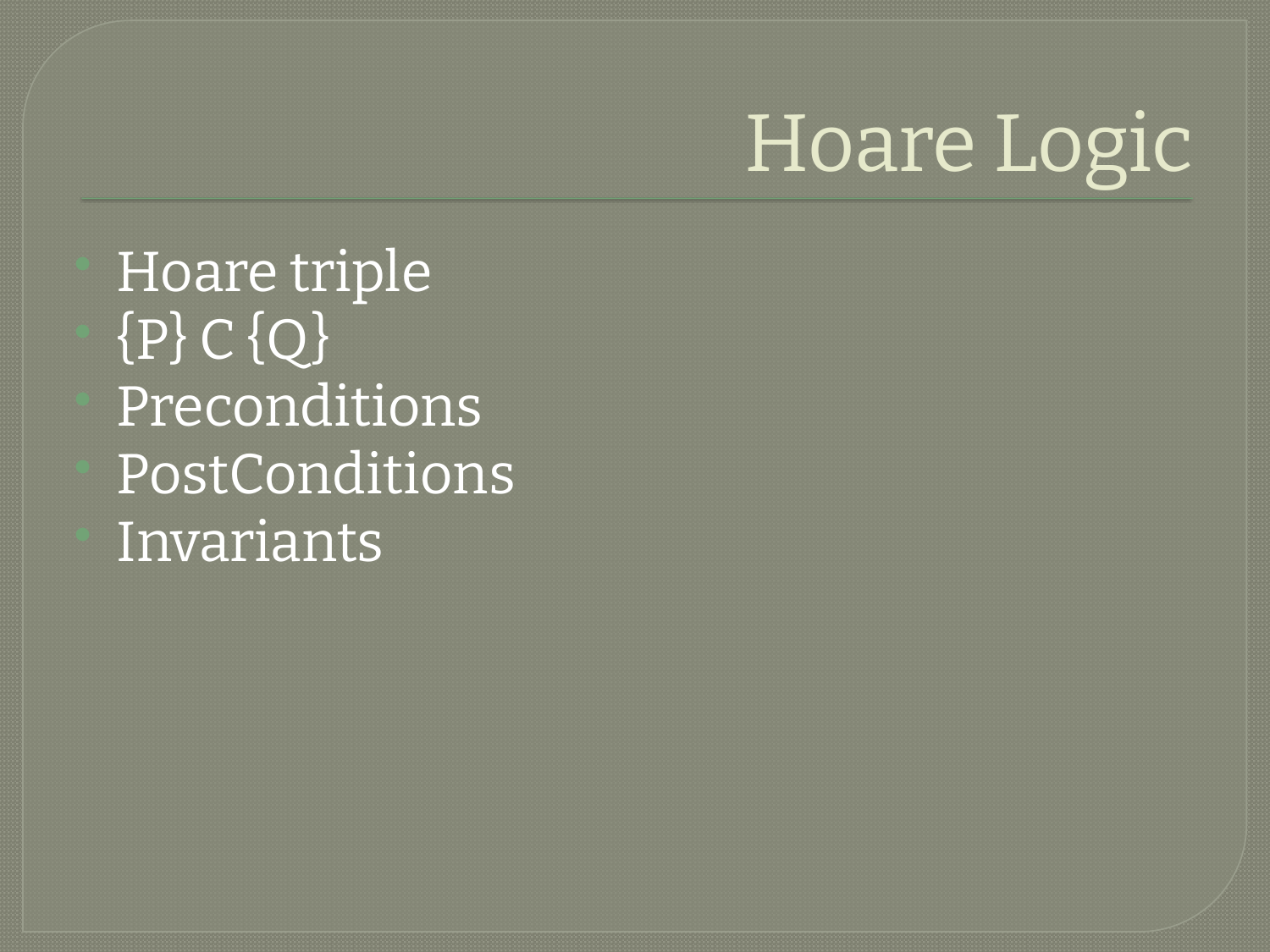

# Hoare Logic
Hoare triple
{P} C {Q}
Preconditions
PostConditions
Invariants